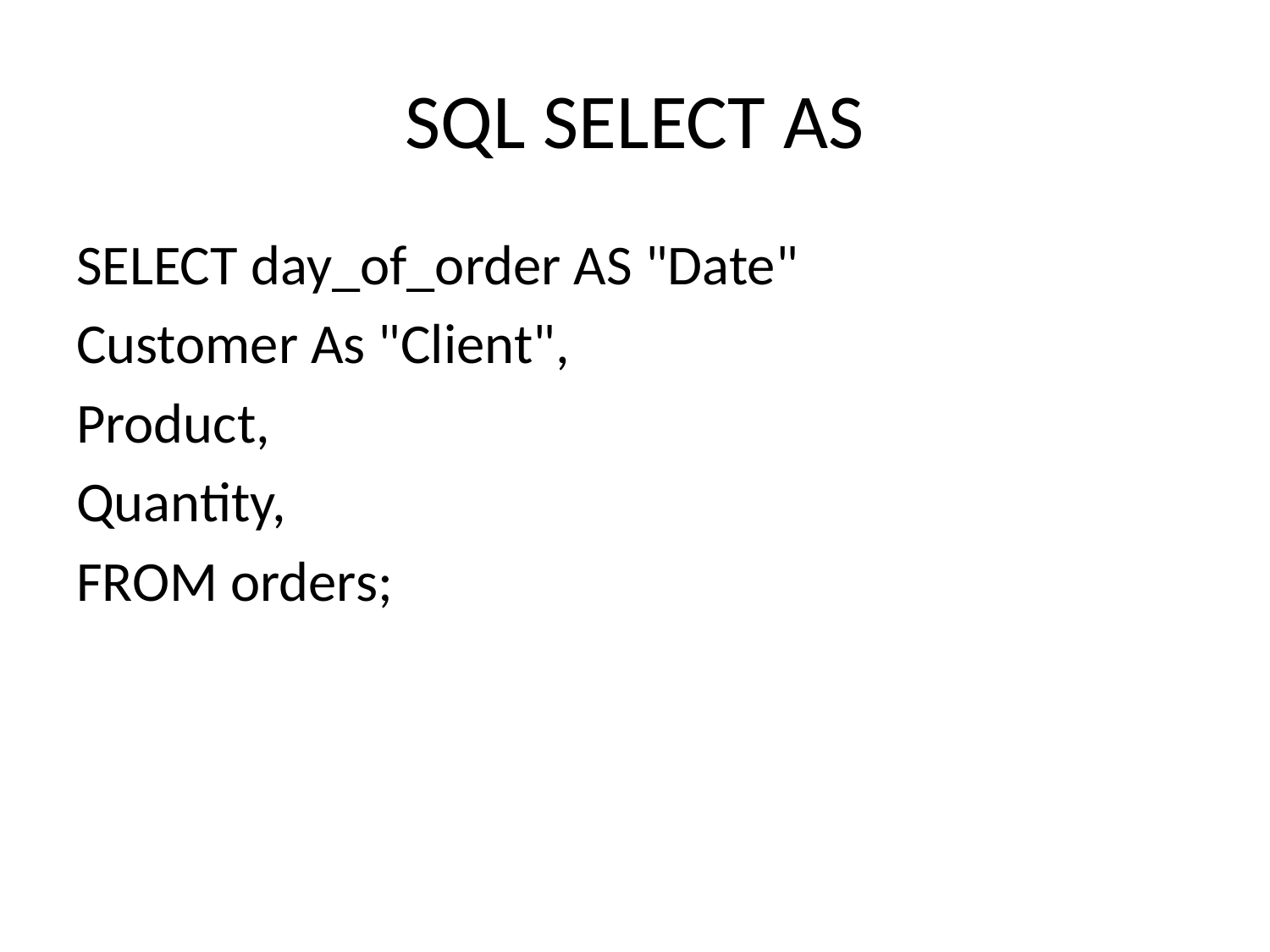

# SQL SELECT AS
SELECT day_of_order AS "Date"
Customer As "Client",
Product,
Quantity,
FROM orders;